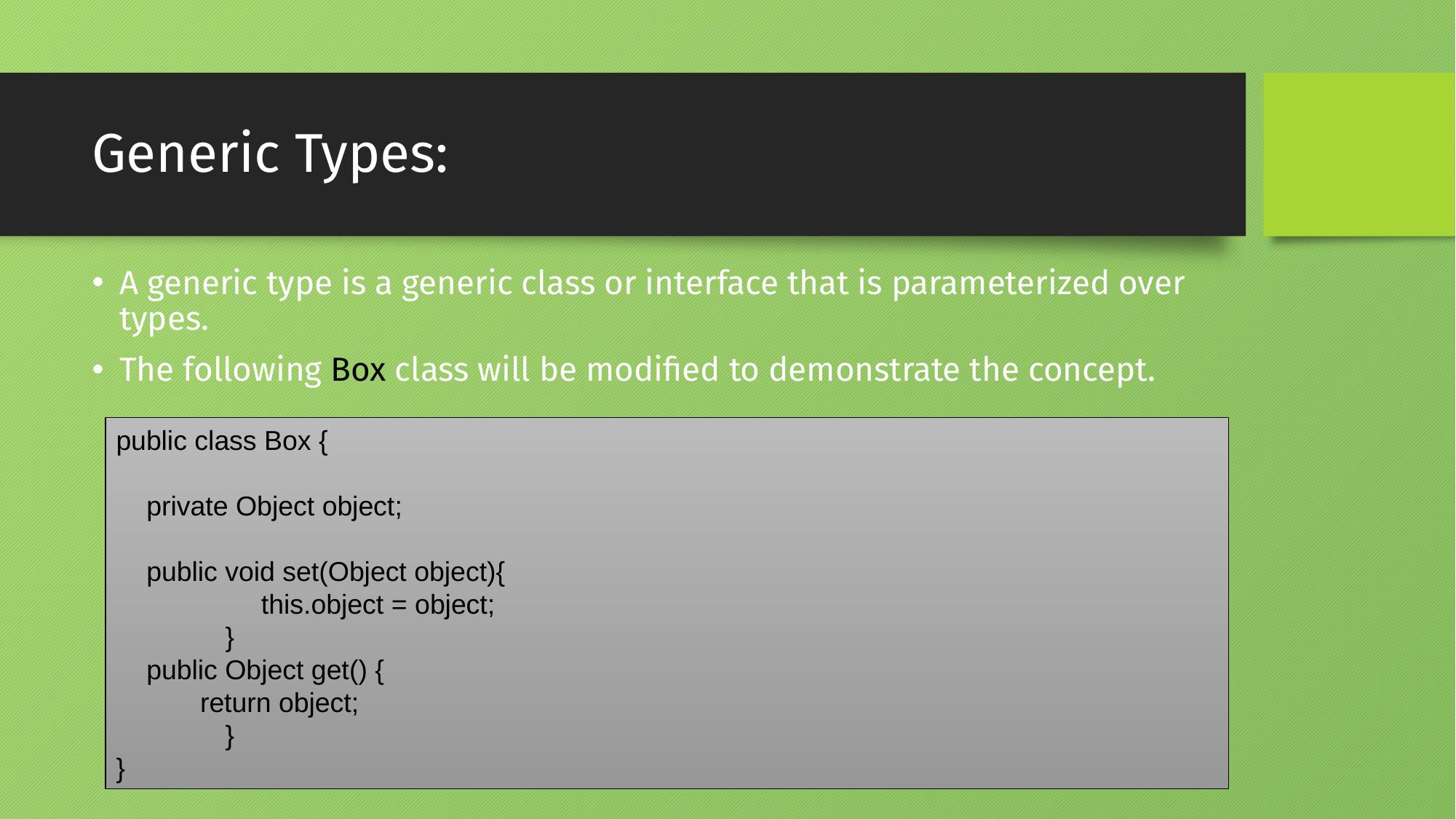

# Generic Types:
A generic type is a generic class or interface that is parameterized over types.
The following Box class will be modified to demonstrate the concept.
public class Box {

    private Object object;

    public void set(Object object){
                   this.object = object;
       	}
    public Object get() {
           return object;
      	}
}